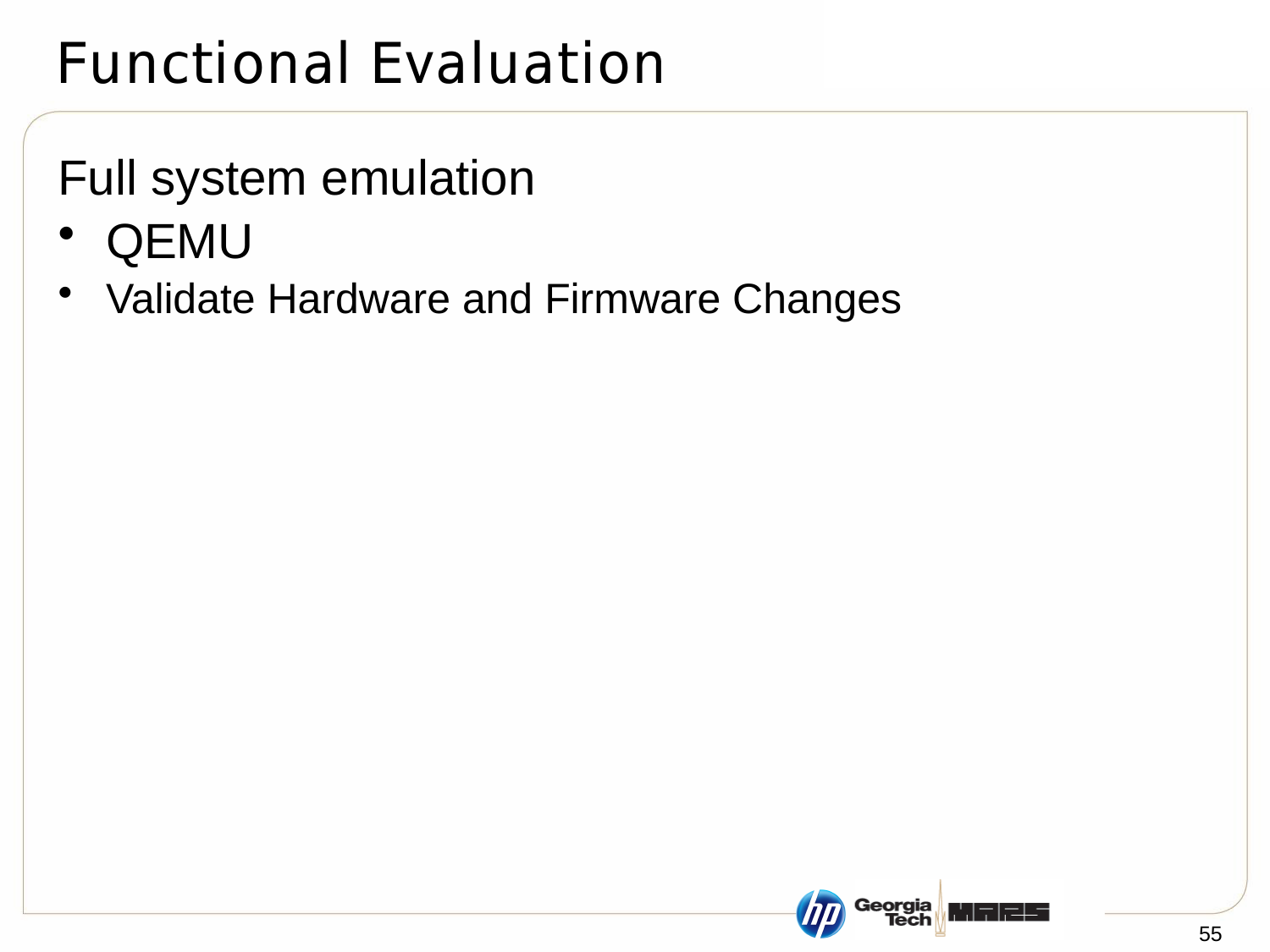

# Functional Evaluation
Full system emulation
QEMU
Validate Hardware and Firmware Changes